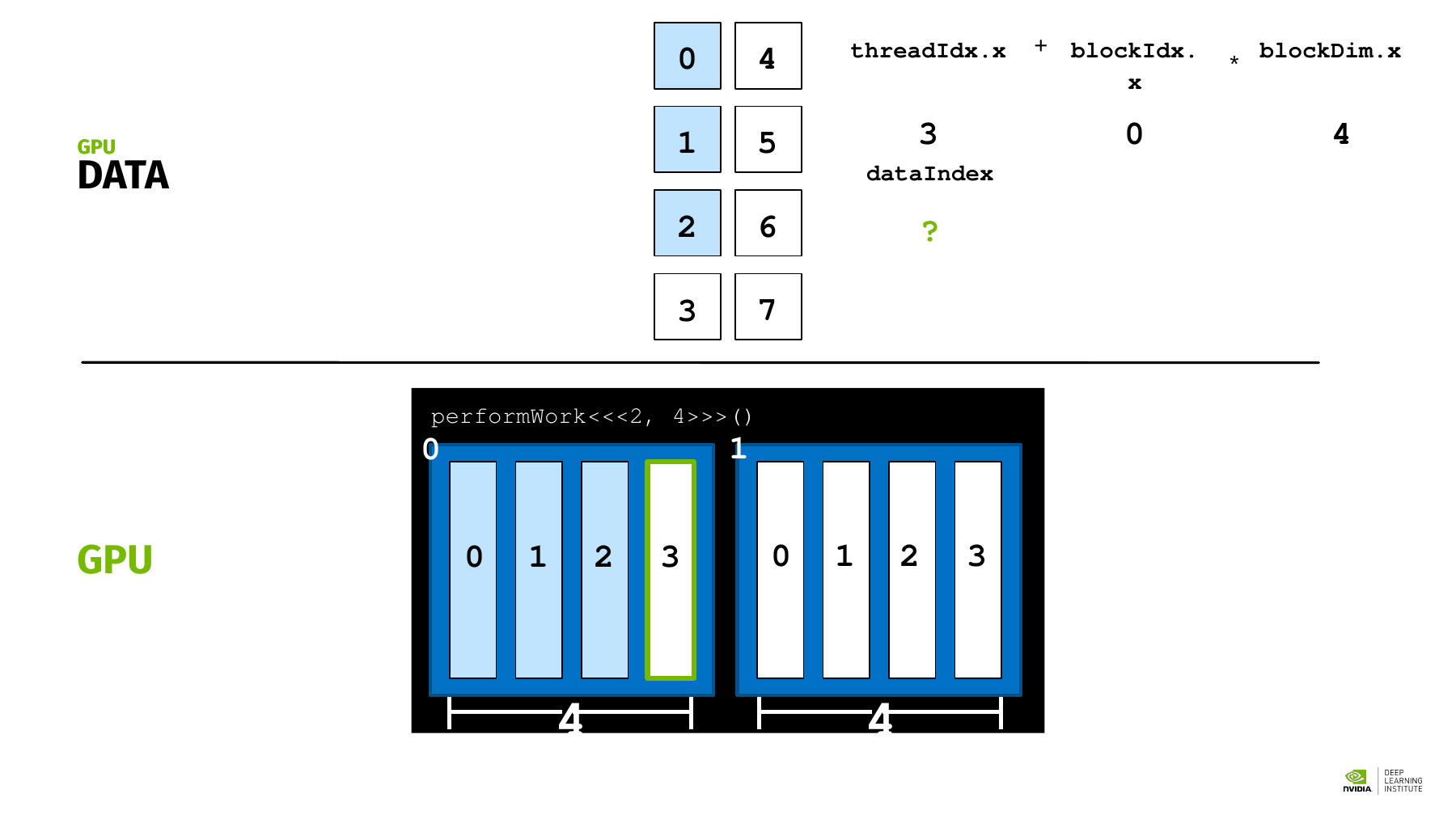

| threadIdx.x | + | blockIdx.x | \* | blockDim.x |
| --- | --- | --- | --- | --- |
| 3 |  | 0 |  | 4 |
4
5
6
7
0
1
2
3
GPU
GPU
DATA
| dataIndex |
| --- |
| ? |

performWork<<<2, 4>>>()
1
0

0
1
2
3
0
1
2
3
GPU
4
4